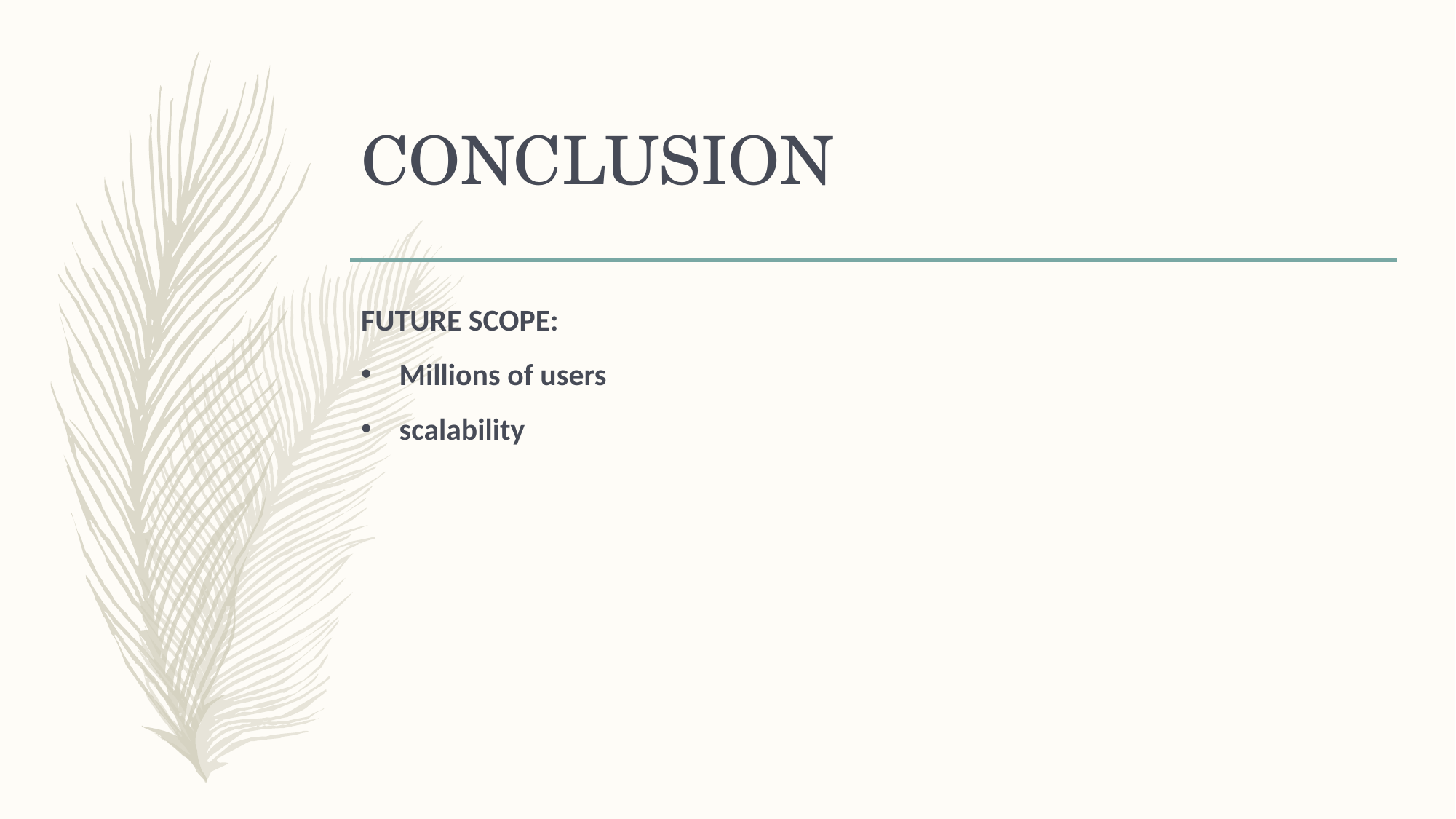

# CONCLUSION
FUTURE SCOPE:
Millions of users
scalability